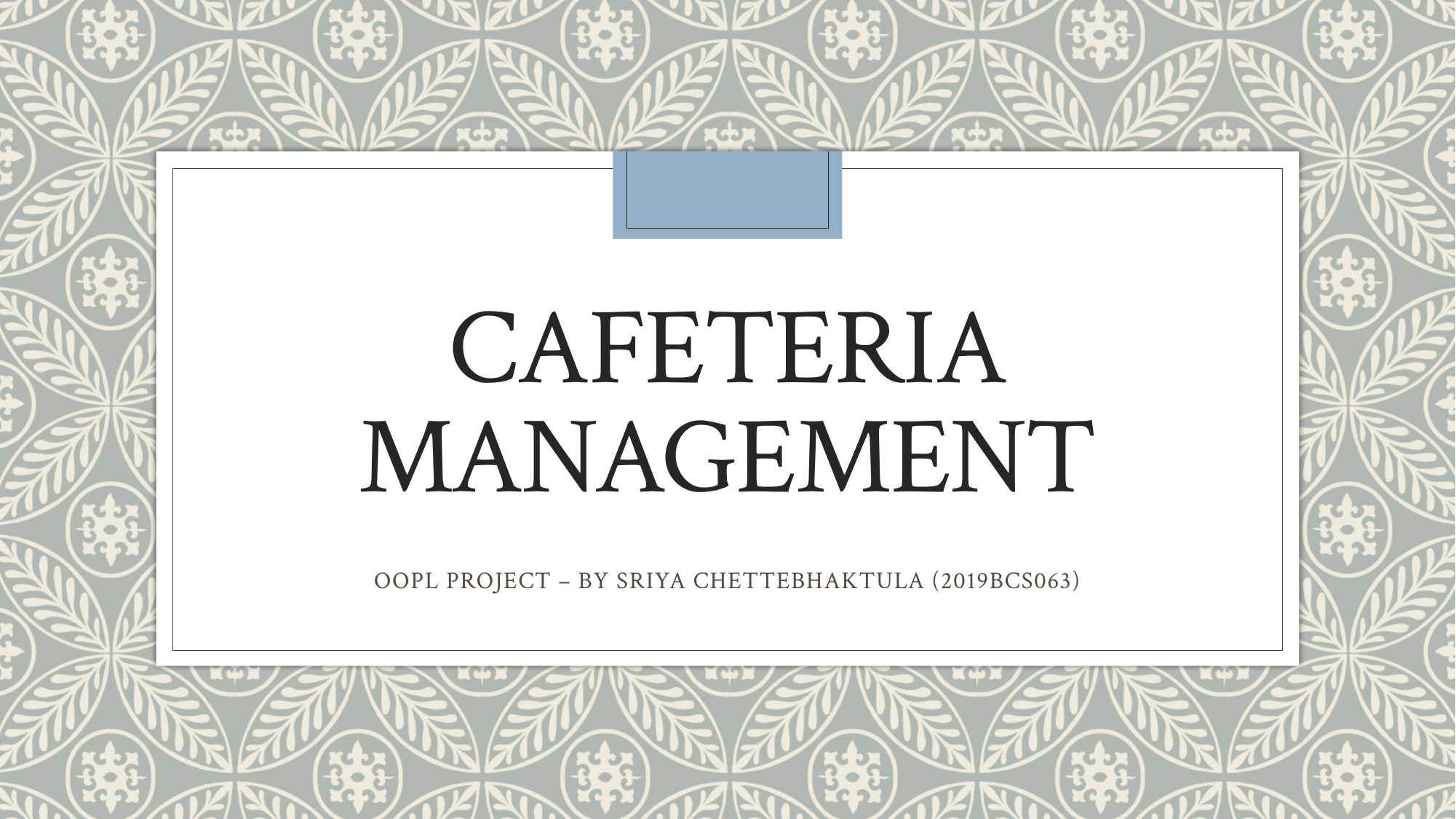

# Cafeteria Management
OOPL PROJECT – BY SRIYA CHETTEBHAKTULA (2019BCS063)